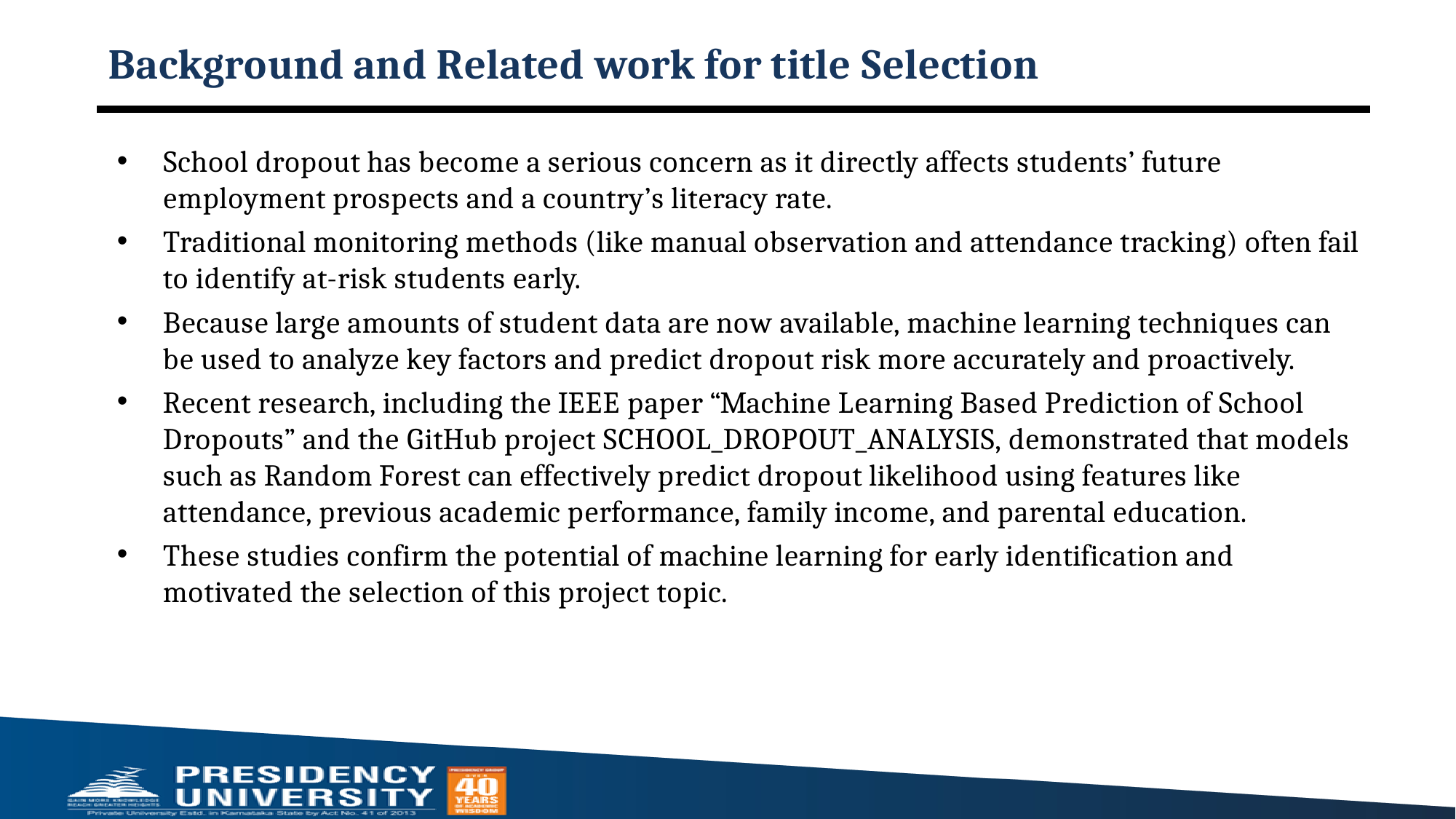

# Background and Related work for title Selection
School dropout has become a serious concern as it directly affects students’ future employment prospects and a country’s literacy rate.
Traditional monitoring methods (like manual observation and attendance tracking) often fail to identify at-risk students early.
Because large amounts of student data are now available, machine learning techniques can be used to analyze key factors and predict dropout risk more accurately and proactively.
Recent research, including the IEEE paper “Machine Learning Based Prediction of School Dropouts” and the GitHub project SCHOOL_DROPOUT_ANALYSIS, demonstrated that models such as Random Forest can effectively predict dropout likelihood using features like attendance, previous academic performance, family income, and parental education.
These studies confirm the potential of machine learning for early identification and motivated the selection of this project topic.